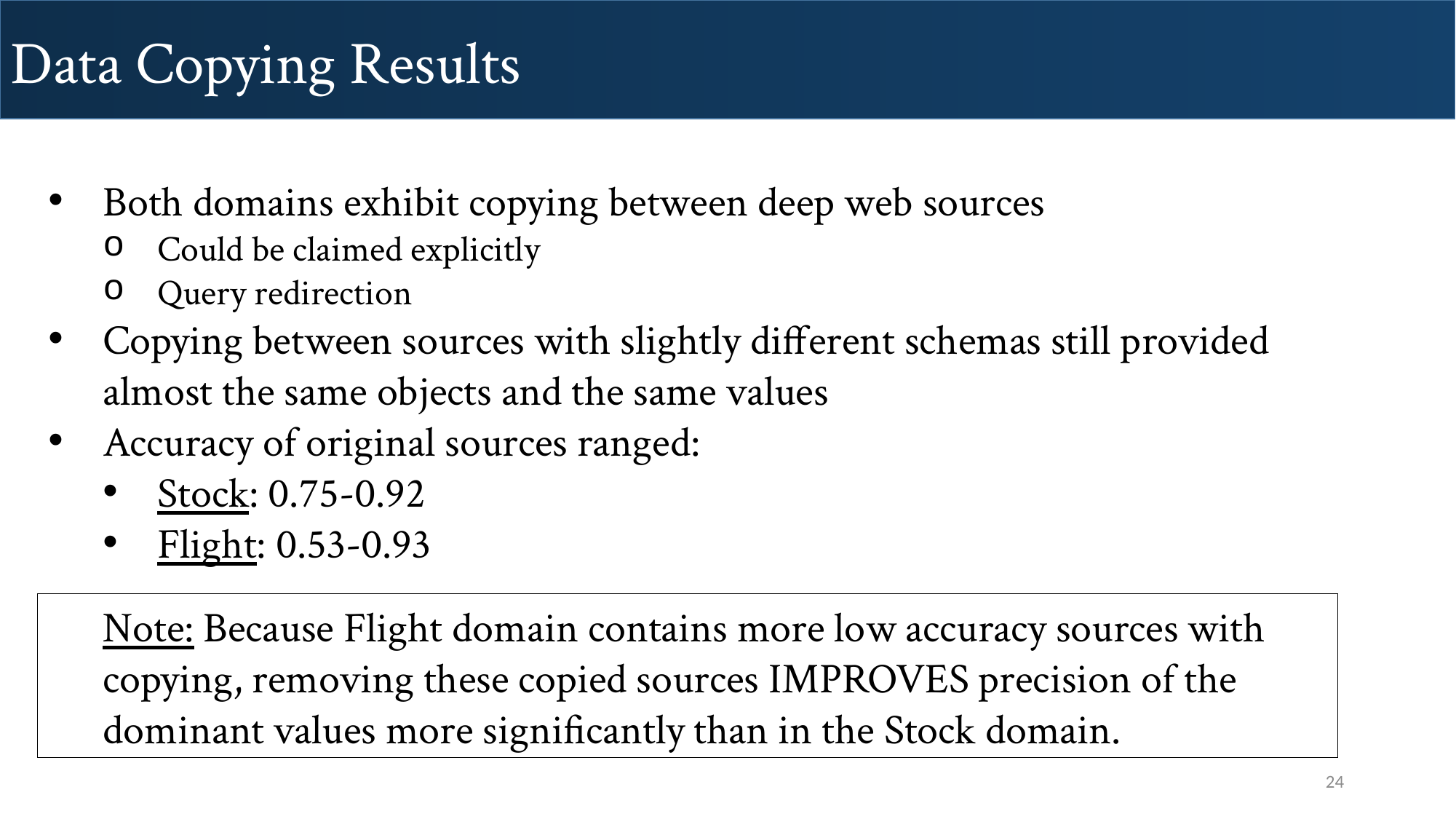

Data Copying Results
Both domains exhibit copying between deep web sources
Could be claimed explicitly
Query redirection
Copying between sources with slightly different schemas still provided almost the same objects and the same values
Accuracy of original sources ranged:
Stock: 0.75-0.92
Flight: 0.53-0.93
Note: Because Flight domain contains more low accuracy sources with copying, removing these copied sources IMPROVES precision of the dominant values more significantly than in the Stock domain.
24